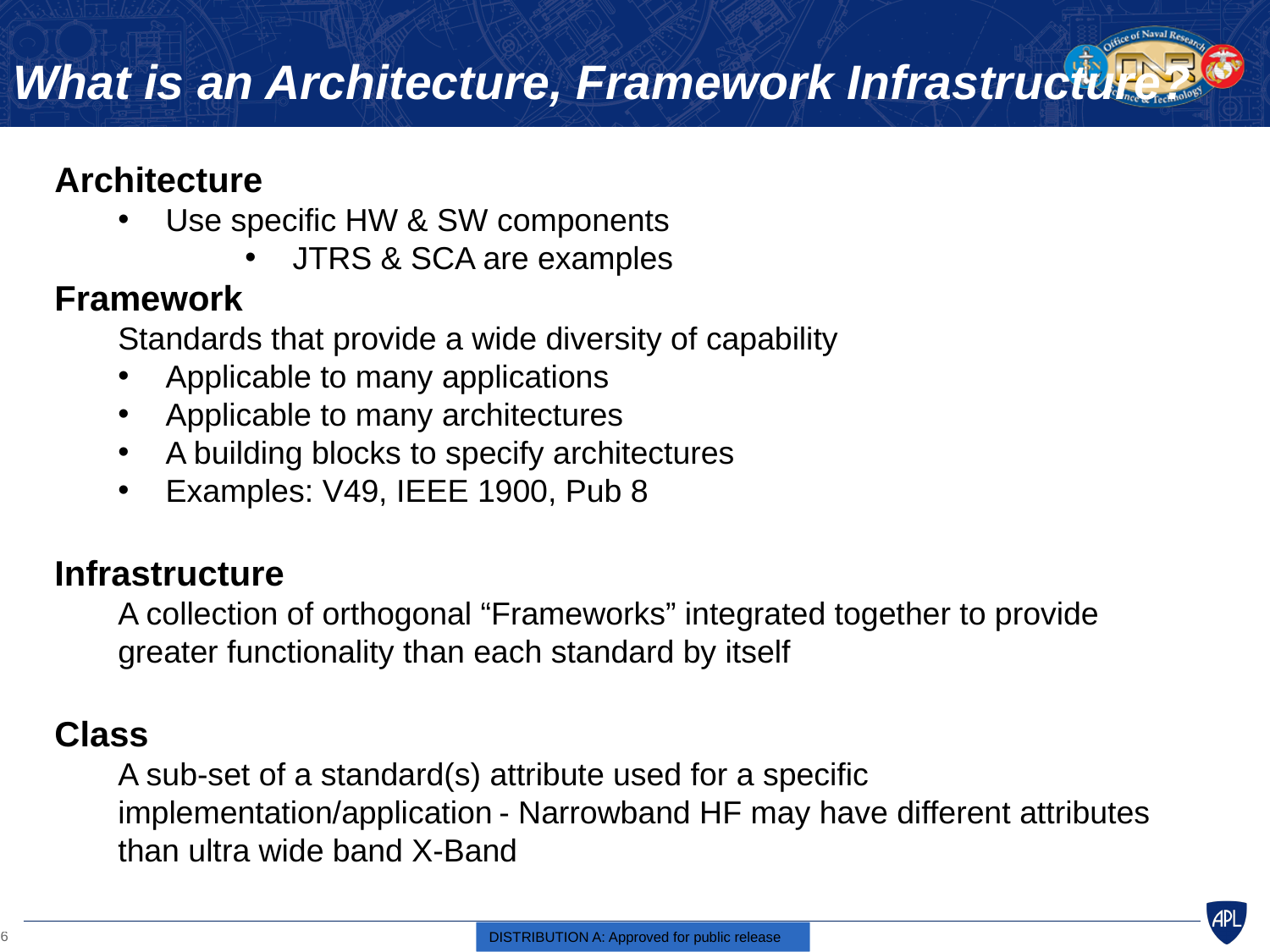

# What is an Architecture, Framework Infrastructure?
Architecture
Use specific HW & SW components
JTRS & SCA are examples
Framework
Standards that provide a wide diversity of capability
Applicable to many applications
Applicable to many architectures
A building blocks to specify architectures
Examples: V49, IEEE 1900, Pub 8

Infrastructure
A collection of orthogonal “Frameworks” integrated together to provide greater functionality than each standard by itself

Class
A sub-set of a standard(s) attribute used for a specific implementation/application	- Narrowband HF may have different attributes than ultra wide band X-Band